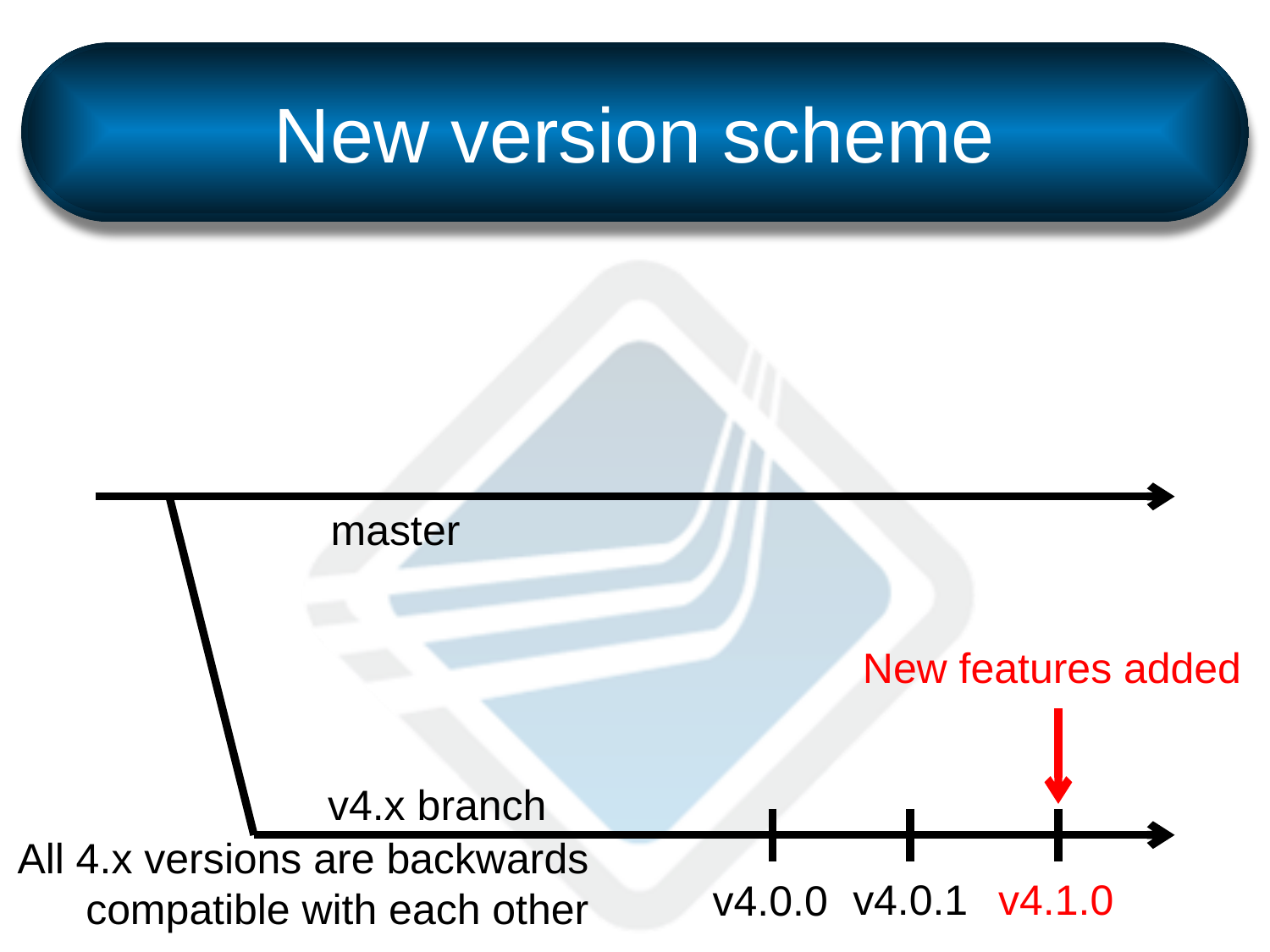

# New version scheme
master
New features added
v4.x branch
All 4.x versions are backwards
compatible with each other
v4.0.1
v4.1.0
v4.0.0